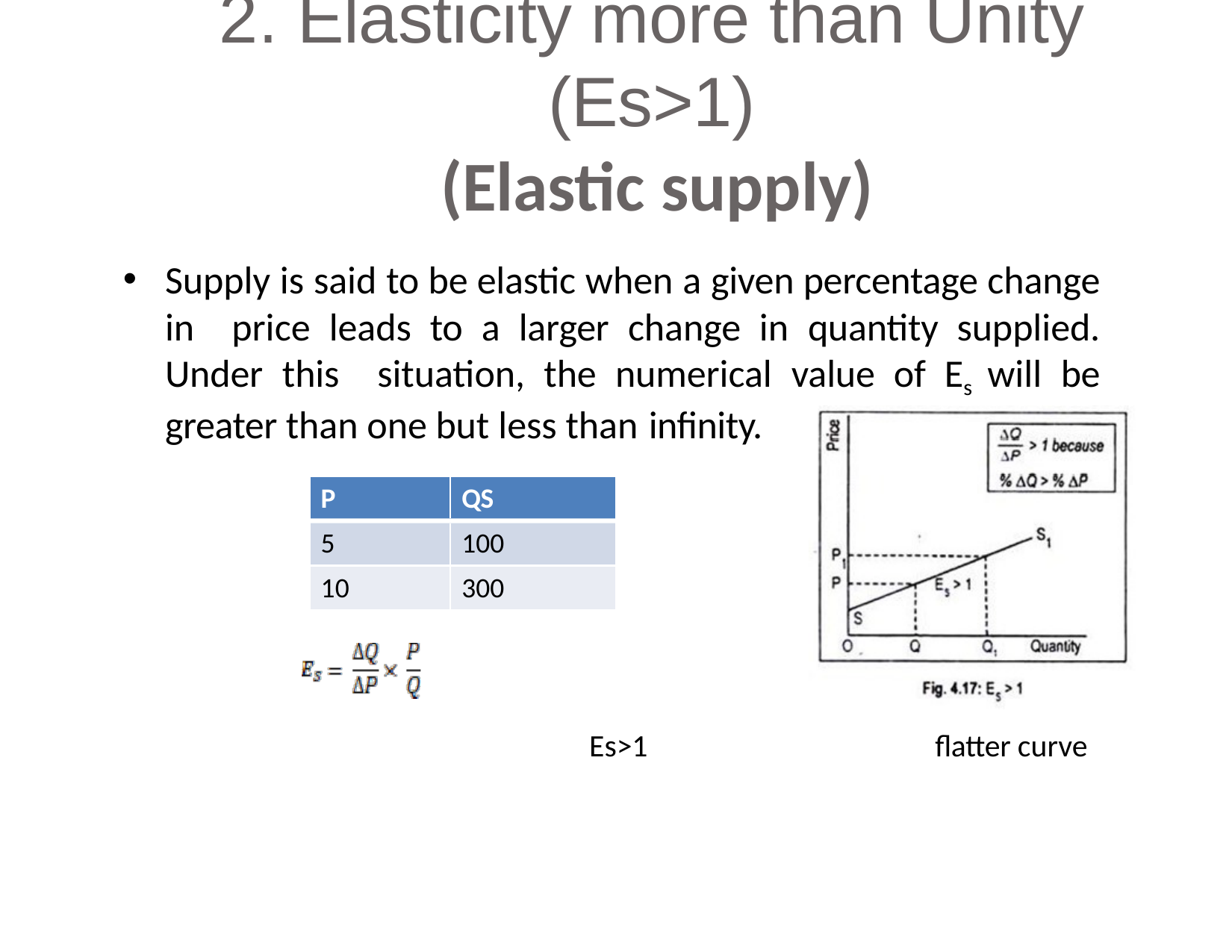

# 2. Elasticity more than Unity (Es>1)
(Elastic supply)
Supply is said to be elastic when a given percentage change in  price leads to a larger change in quantity supplied. Under this  situation, the numerical value of Es will be greater than one but less than infinity.

P
5
10
QS
100
300

Es>1
flatter curve